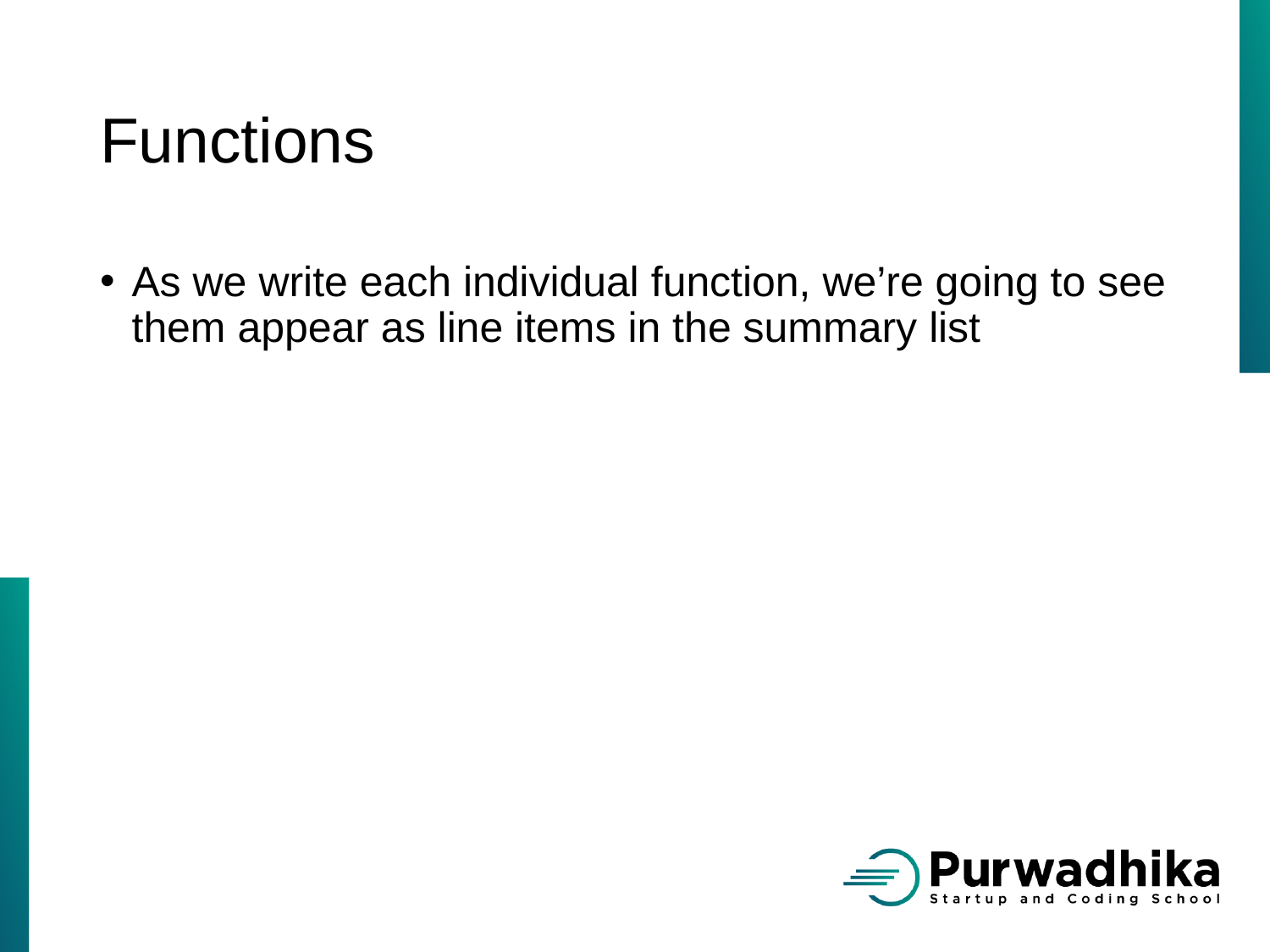

# Functions
As we write each individual function, we’re going to see them appear as line items in the summary list